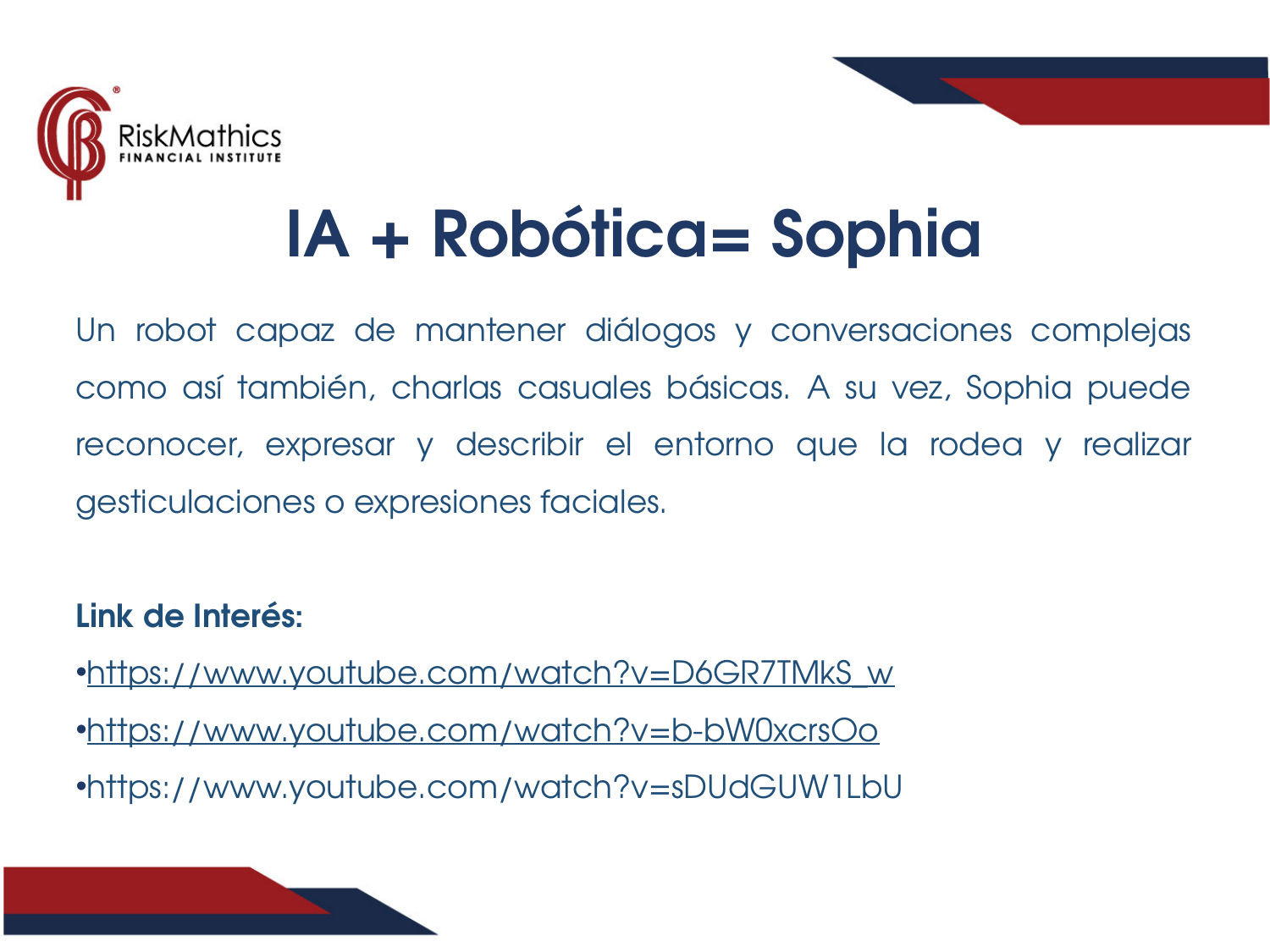

IA + Robótica= Sophia
Un robot capaz de mantener diálogos y conversaciones complejas como así también, charlas casuales básicas. A su vez, Sophia puede reconocer, expresar y describir el entorno que la rodea y realizar gesticulaciones o expresiones faciales.

Link de Interés:
https://www.youtube.com/watch?v=D6GR7TMkS_w
https://www.youtube.com/watch?v=b-bW0xcrsOo
https://www.youtube.com/watch?v=sDUdGUW1LbU